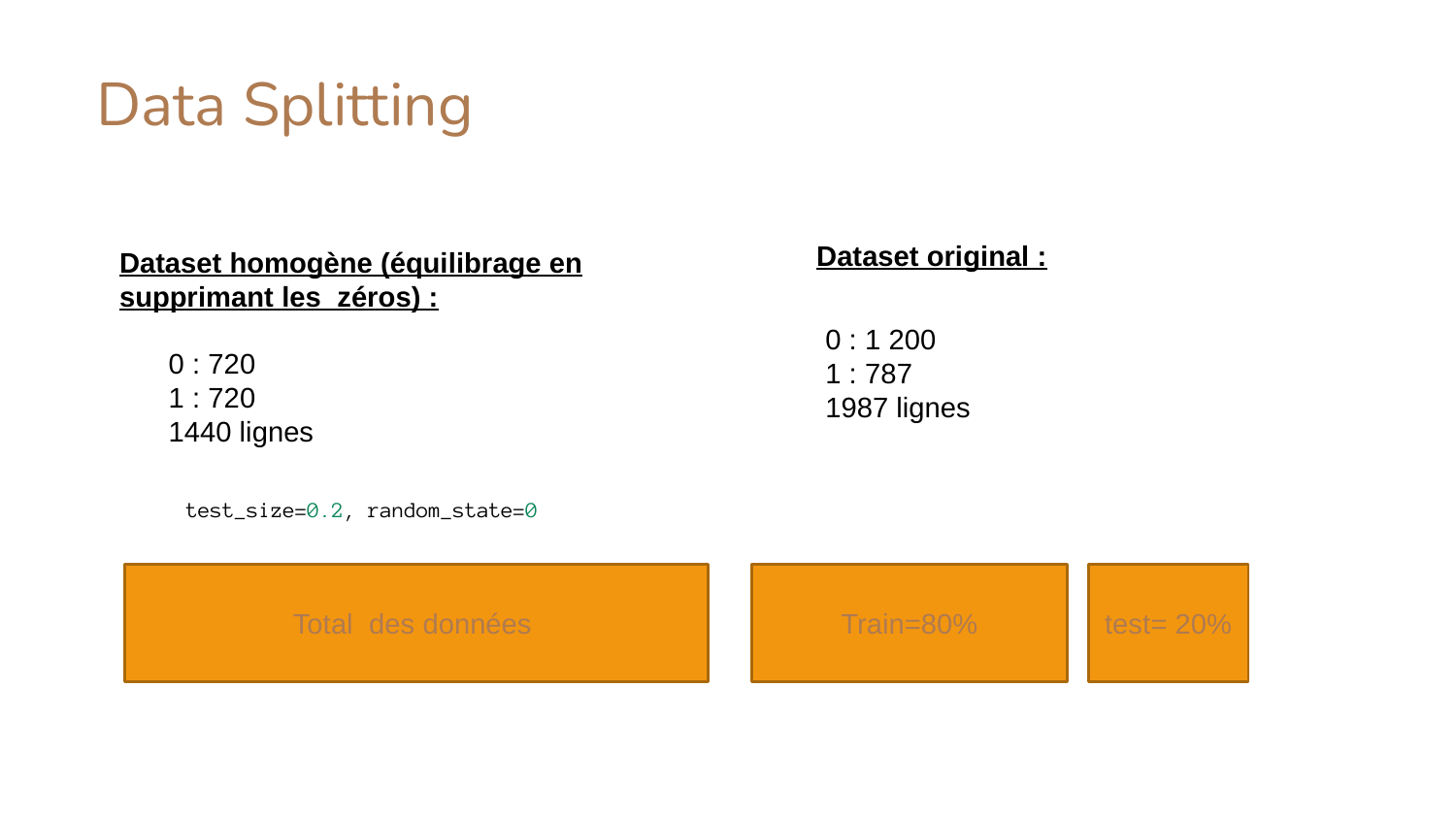

Data Splitting
Dataset original :
Dataset homogène (équilibrage en supprimant les  zéros) :
0 : 1 200
1 : 787
1987 lignes
0 : 720
1 : 720
1440 lignes
test_size=0.2, random_state=0
Total  des données
Train=80%
test= 20%